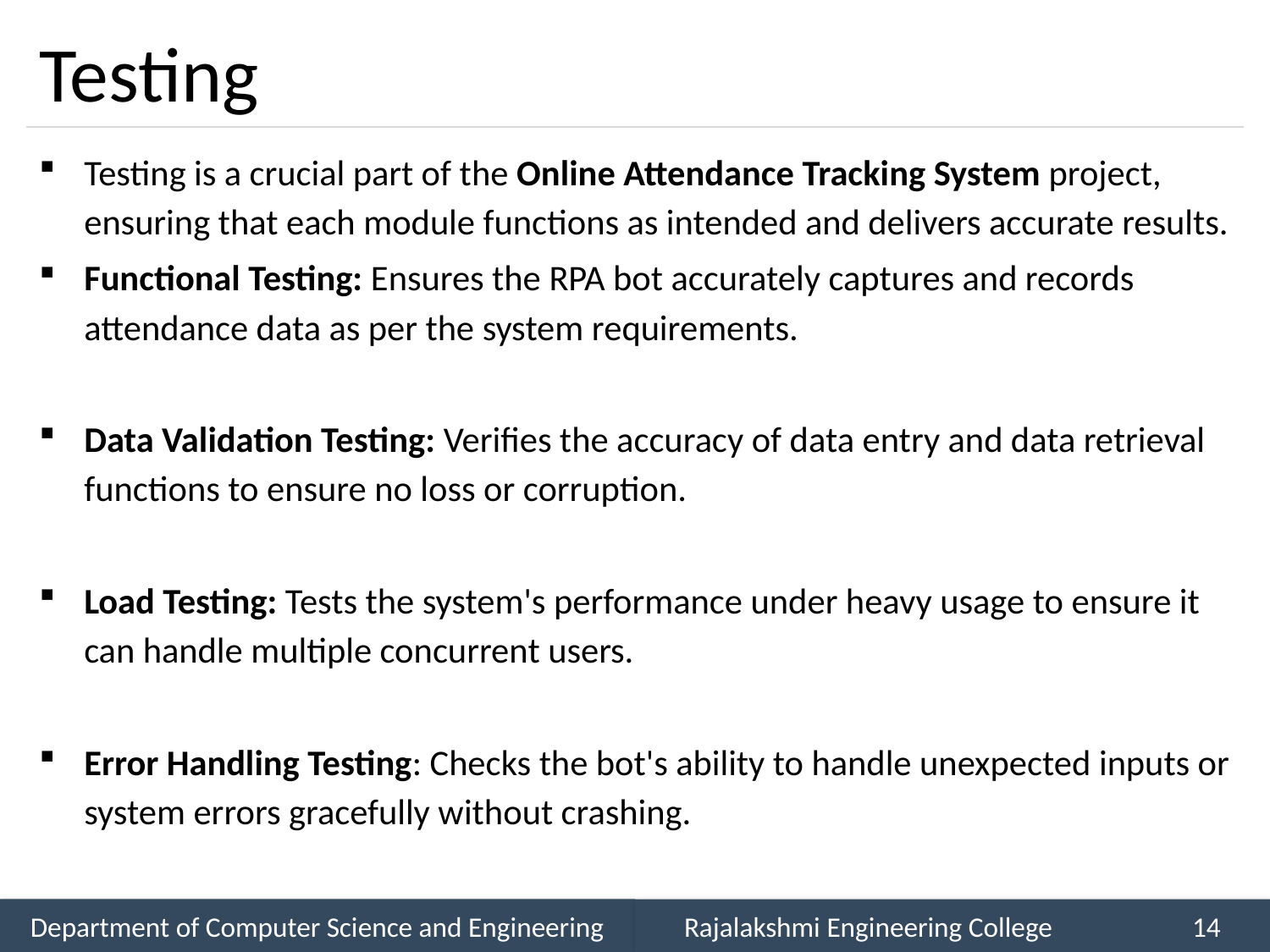

# Testing
Testing is a crucial part of the Online Attendance Tracking System project, ensuring that each module functions as intended and delivers accurate results.
Functional Testing: Ensures the RPA bot accurately captures and records attendance data as per the system requirements.

Data Validation Testing: Verifies the accuracy of data entry and data retrieval functions to ensure no loss or corruption.

Load Testing: Tests the system's performance under heavy usage to ensure it can handle multiple concurrent users.

Error Handling Testing: Checks the bot's ability to handle unexpected inputs or system errors gracefully without crashing.